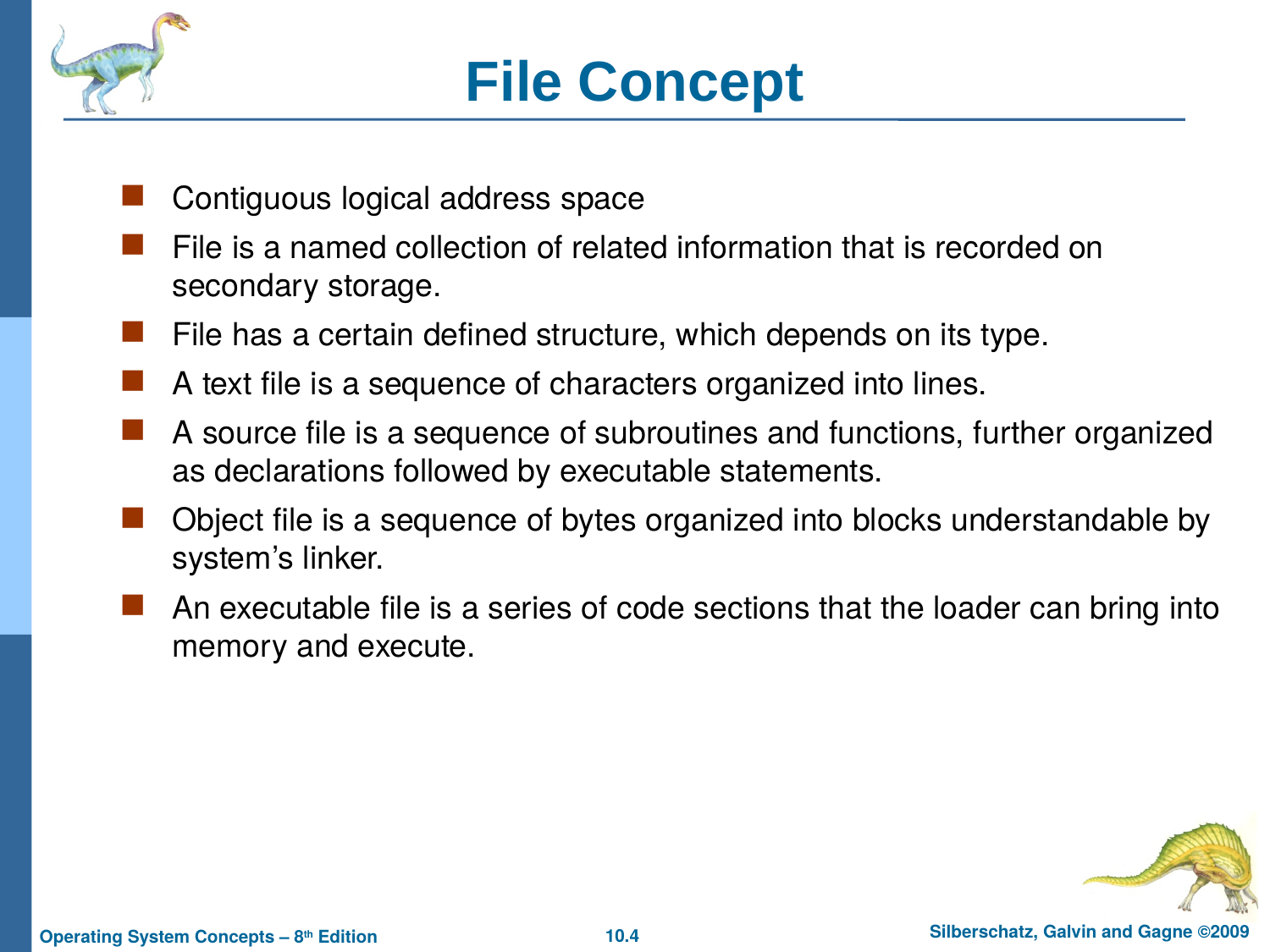

# File Concept
Contiguous logical address space
File is a named collection of related information that is recorded on secondary storage.
File has a certain defined structure, which depends on its type.
A text file is a sequence of characters organized into lines.
A source file is a sequence of subroutines and functions, further organized as declarations followed by executable statements.
Object file is a sequence of bytes organized into blocks understandable by system’s linker.
An executable file is a series of code sections that the loader can bring into memory and execute.